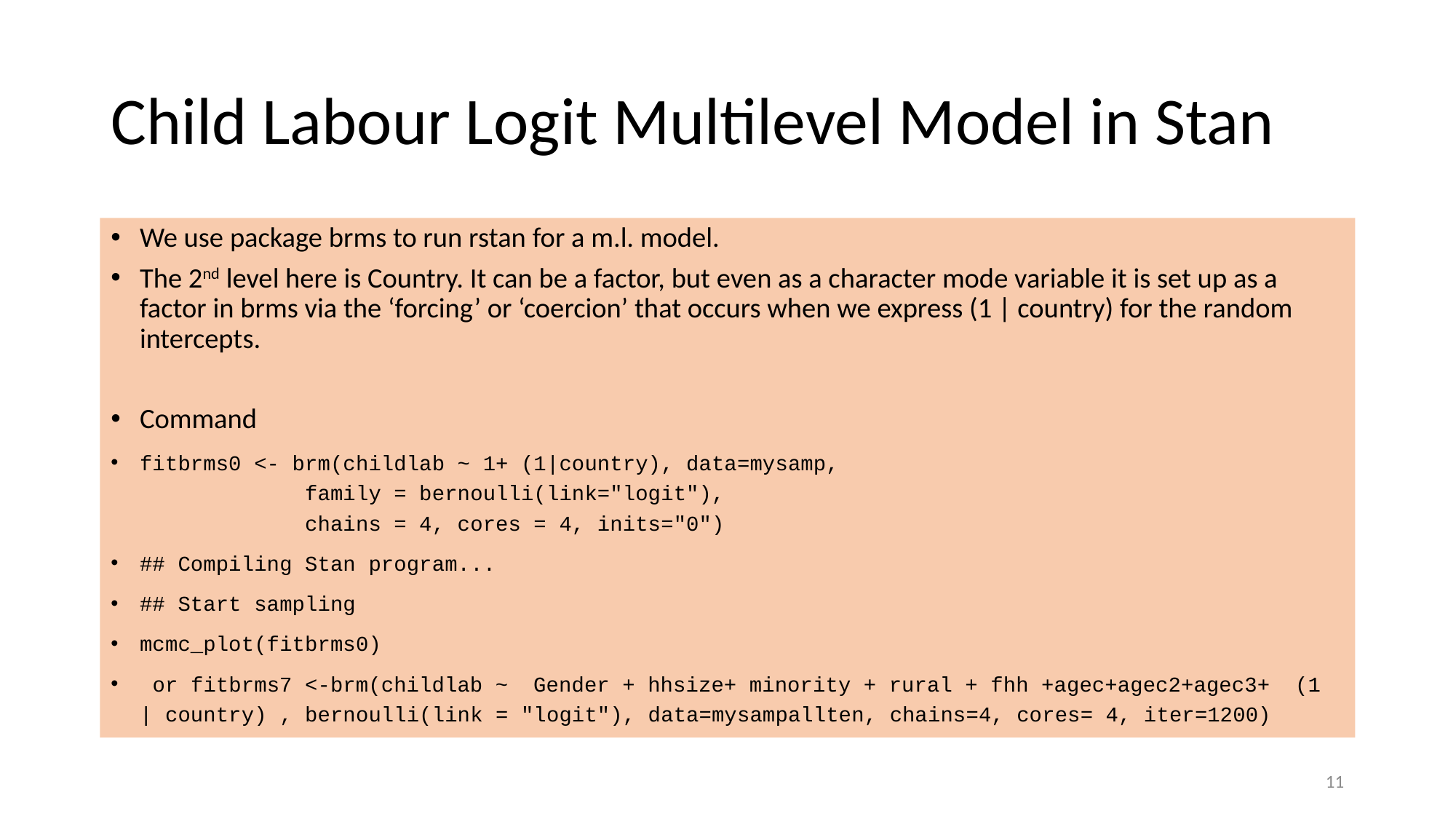

# Child Labour Logit Multilevel Model in Stan
We use package brms to run rstan for a m.l. model.
The 2nd level here is Country. It can be a factor, but even as a character mode variable it is set up as a factor in brms via the ‘forcing’ or ‘coercion’ that occurs when we express (1 | country) for the random intercepts.

Command
fitbrms0 <- brm(childlab ~ 1+ (1|country), data=mysamp,
             family = bernoulli(link="logit"),
             chains = 4, cores = 4, inits="0")
## Compiling Stan program...
## Start sampling
mcmc_plot(fitbrms0)
 or fitbrms7 <-brm(childlab ~  Gender + hhsize+ minority + rural + fhh +agec+agec2+agec3+  (1 | country) , bernoulli(link = "logit"), data=mysampallten, chains=4, cores= 4, iter=1200)

11